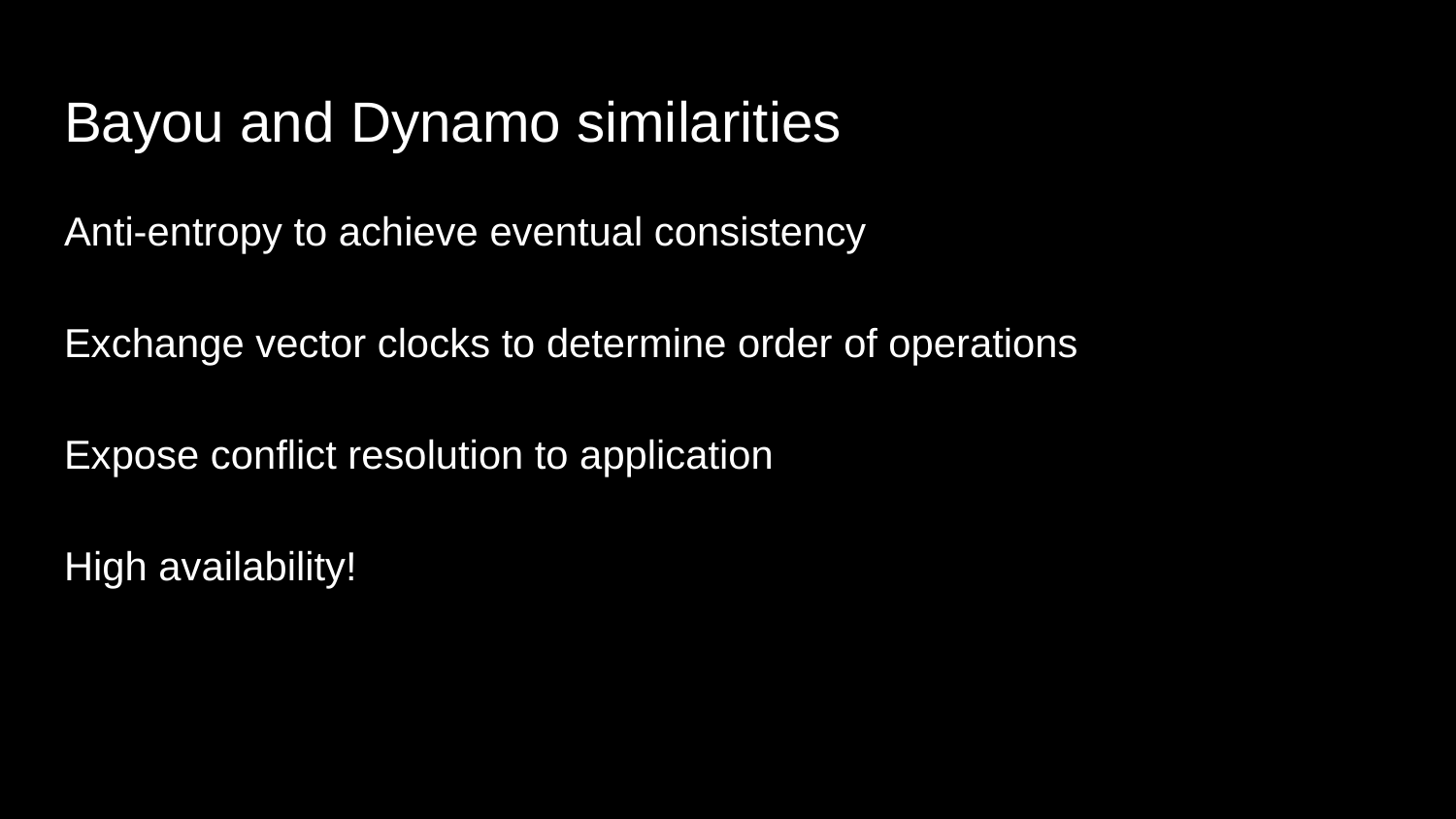

# Bayou and Dynamo similarities
Anti-entropy to achieve eventual consistency

Exchange vector clocks to determine order of operations

Expose conflict resolution to application

High availability!